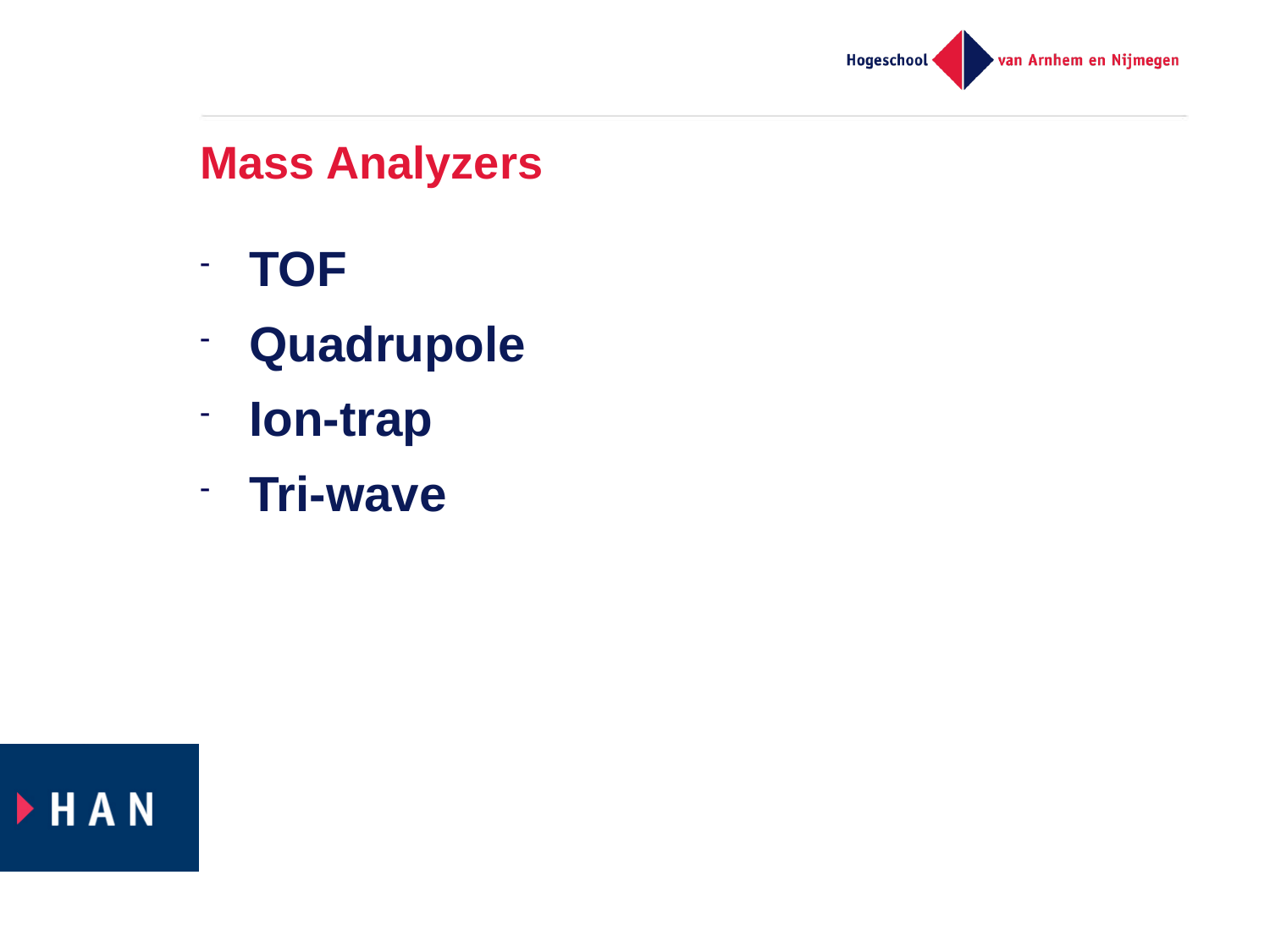

# Mass Analyzers
TOF
Quadrupole
Ion-trap
Tri-wave